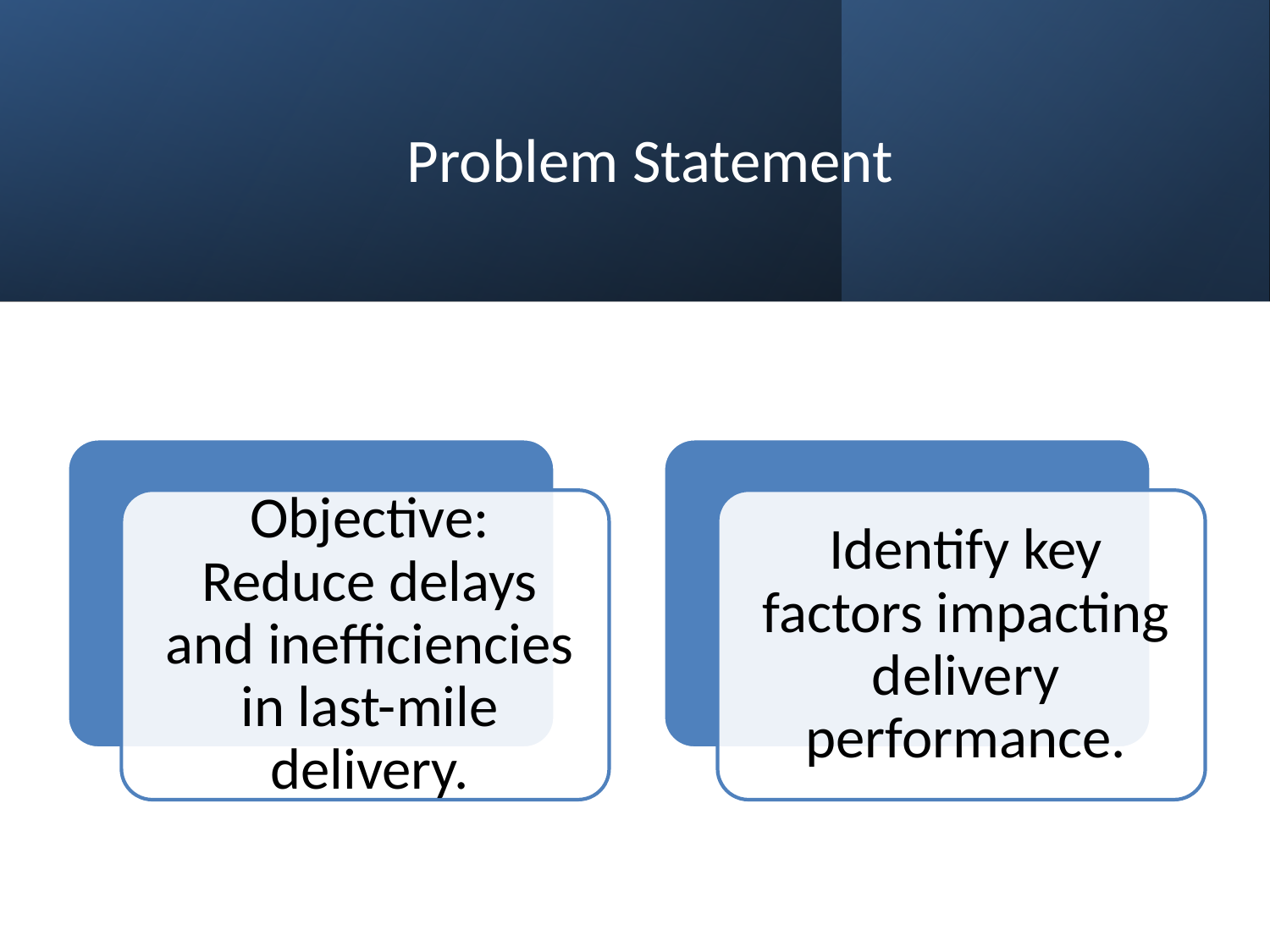

# Problem Statement
Objective: Reduce delays and inefficiencies in last-mile delivery.
Identify key factors impacting delivery performance.